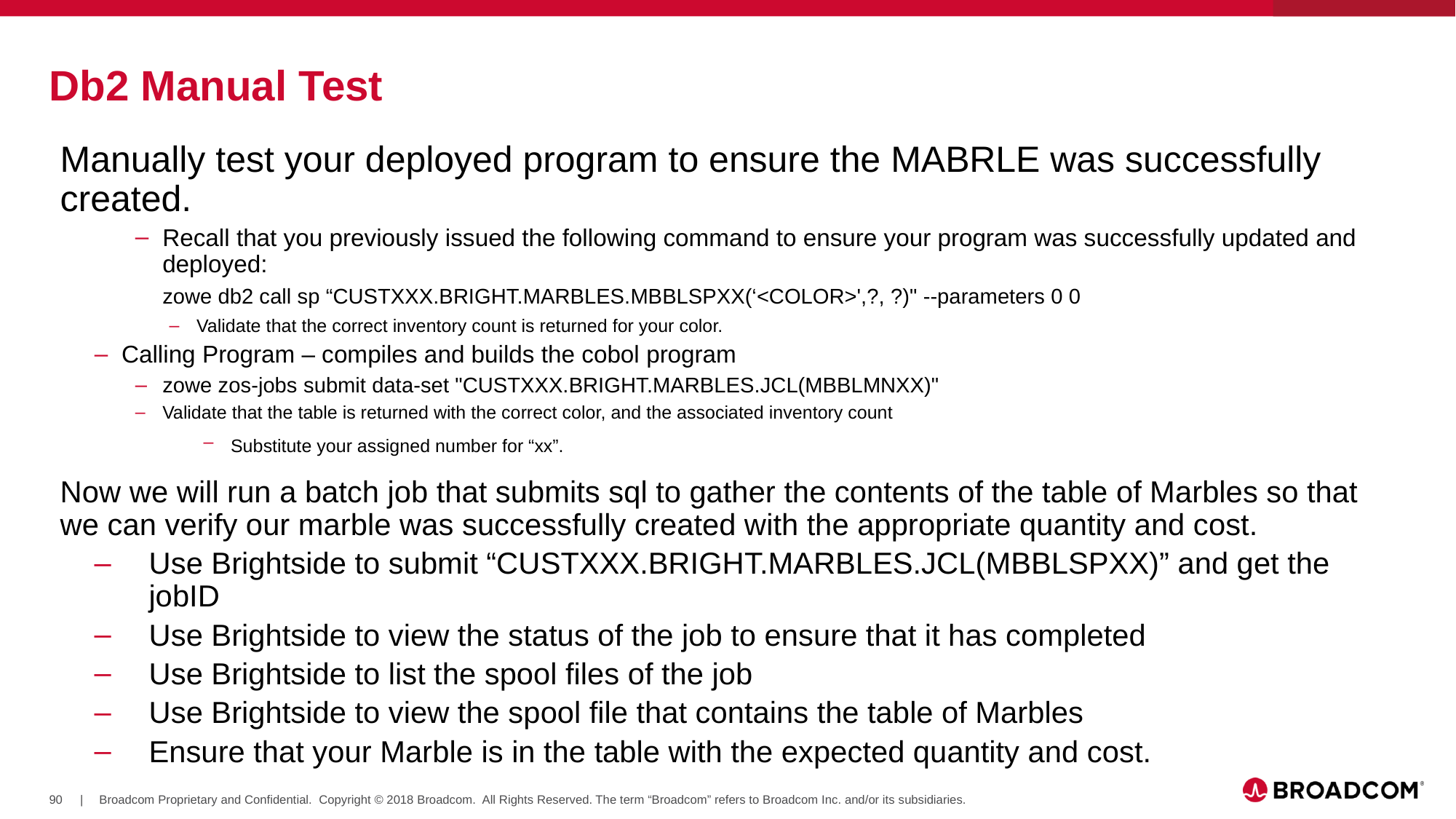

# Db2 Manual Test
Manually test your deployed program to ensure the MABRLE was successfully created.
Recall that you previously issued the following command to ensure your program was successfully updated and deployed:
zowe db2 call sp “CUSTXXX.BRIGHT.MARBLES.MBBLSPXX(‘<COLOR>',?, ?)" --parameters 0 0
Validate that the correct inventory count is returned for your color.
Calling Program – compiles and builds the cobol program
zowe zos-jobs submit data-set "CUSTXXX.BRIGHT.MARBLES.JCL(MBBLMNXX)"
Validate that the table is returned with the correct color, and the associated inventory count
Substitute your assigned number for “xx”.
Now we will run a batch job that submits sql to gather the contents of the table of Marbles so that we can verify our marble was successfully created with the appropriate quantity and cost.
Use Brightside to submit “CUSTXXX.BRIGHT.MARBLES.JCL(MBBLSPXX)” and get the jobID
Use Brightside to view the status of the job to ensure that it has completed
Use Brightside to list the spool files of the job
Use Brightside to view the spool file that contains the table of Marbles
Ensure that your Marble is in the table with the expected quantity and cost.